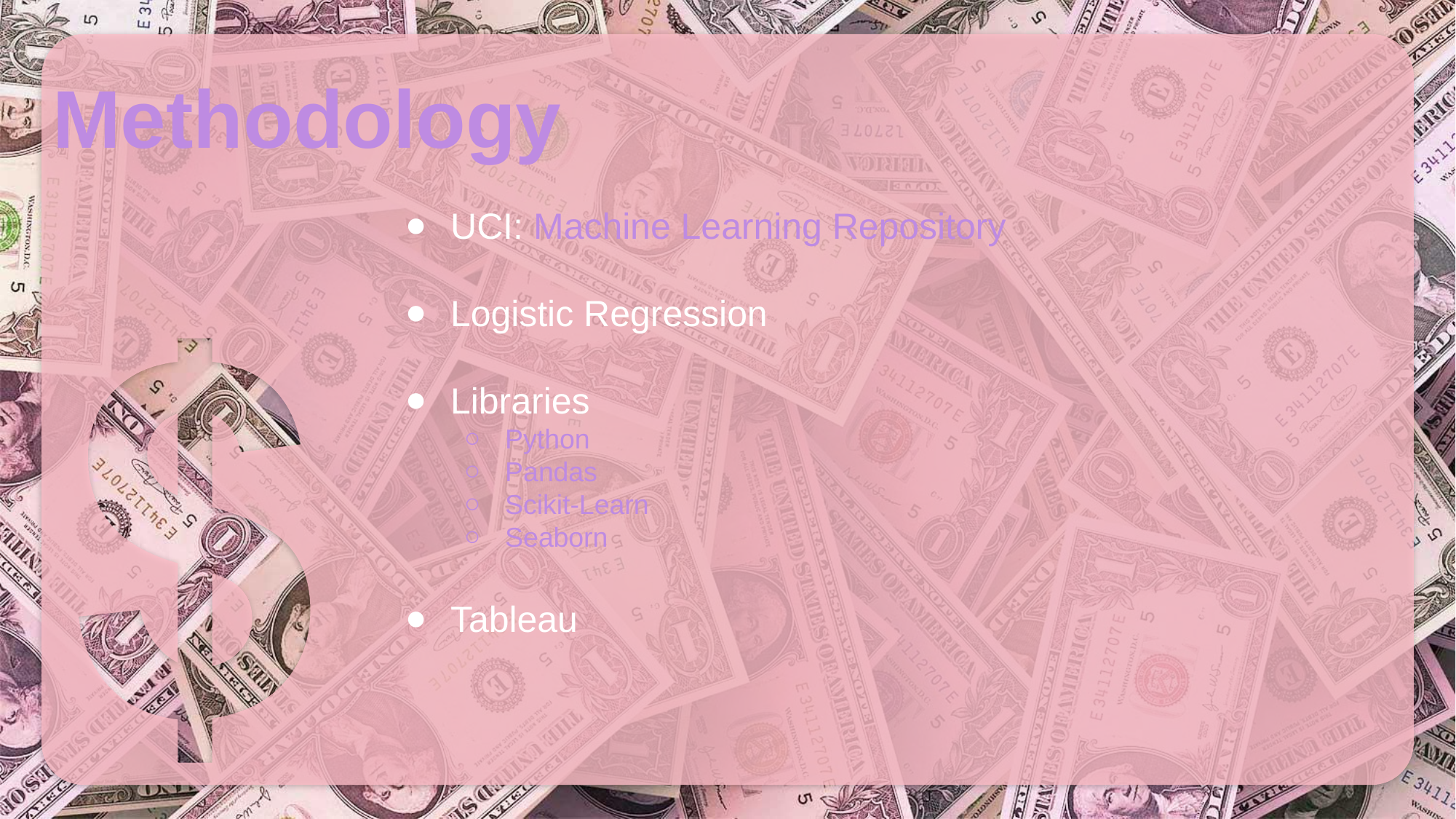

Methodology
UCI: Machine Learning Repository

Logistic Regression

Libraries
Python
Pandas
Scikit-Learn
Seaborn

Tableau